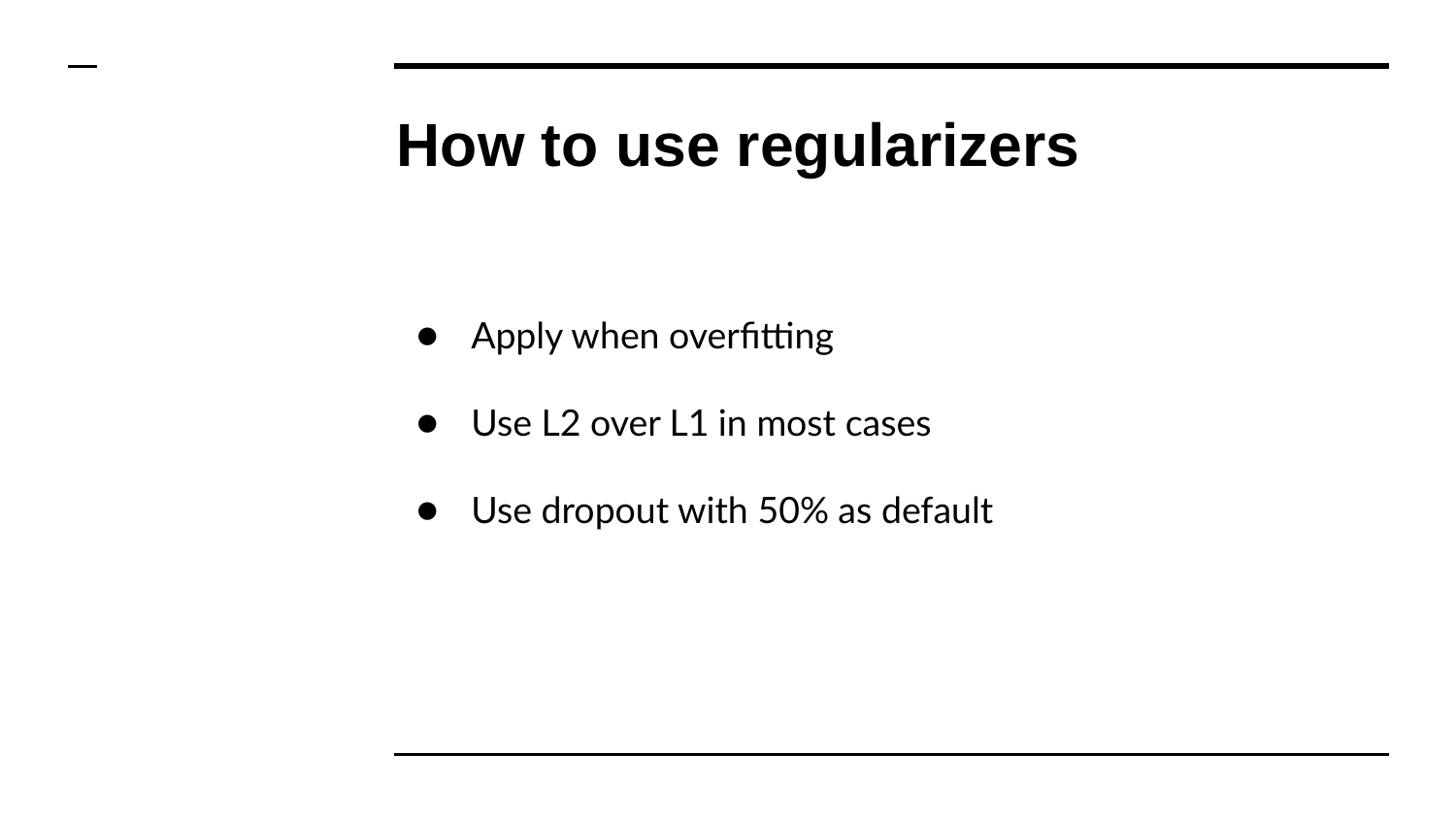

# How to use regularizers
Apply when overfitting
Use L2 over L1 in most cases
Use dropout with 50% as default